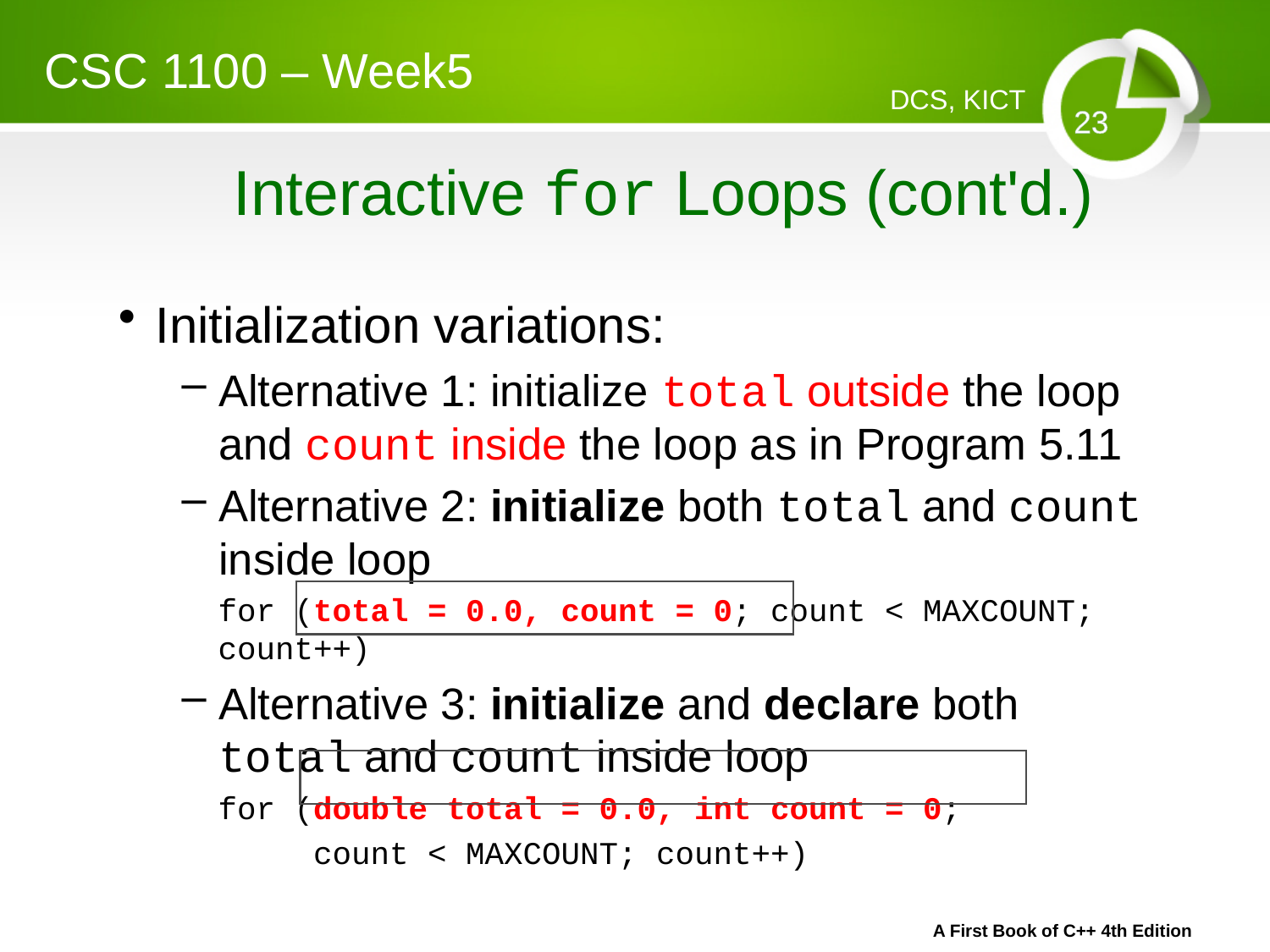

CSC 1100 – Week5
DCS, KICT
23
# Interactive for Loops (cont'd.)
Initialization variations:
Alternative 1: initialize total outside the loop and count inside the loop as in Program 5.11
Alternative 2: initialize both total and count inside loop
for (total = 0.0, count = 0; count < MAXCOUNT; count++)
Alternative 3: initialize and declare both total and count inside loop
for (double total = 0.0, int count = 0;
     count < MAXCOUNT; count++)

A First Book of C++ 4th Edition